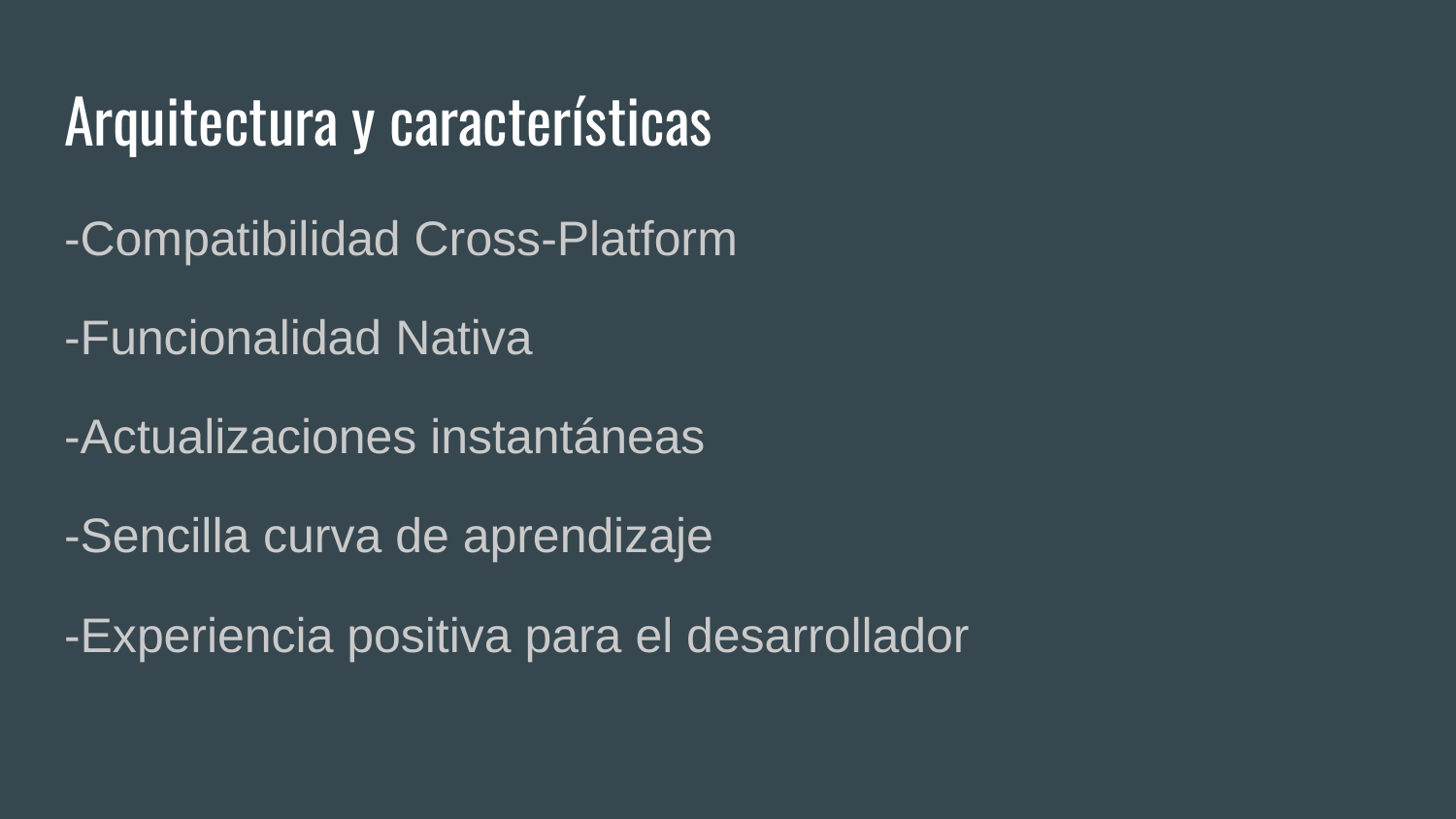

# Arquitectura y características
-Compatibilidad Cross-Platform
-Funcionalidad Nativa
-Actualizaciones instantáneas
-Sencilla curva de aprendizaje
-Experiencia positiva para el desarrollador